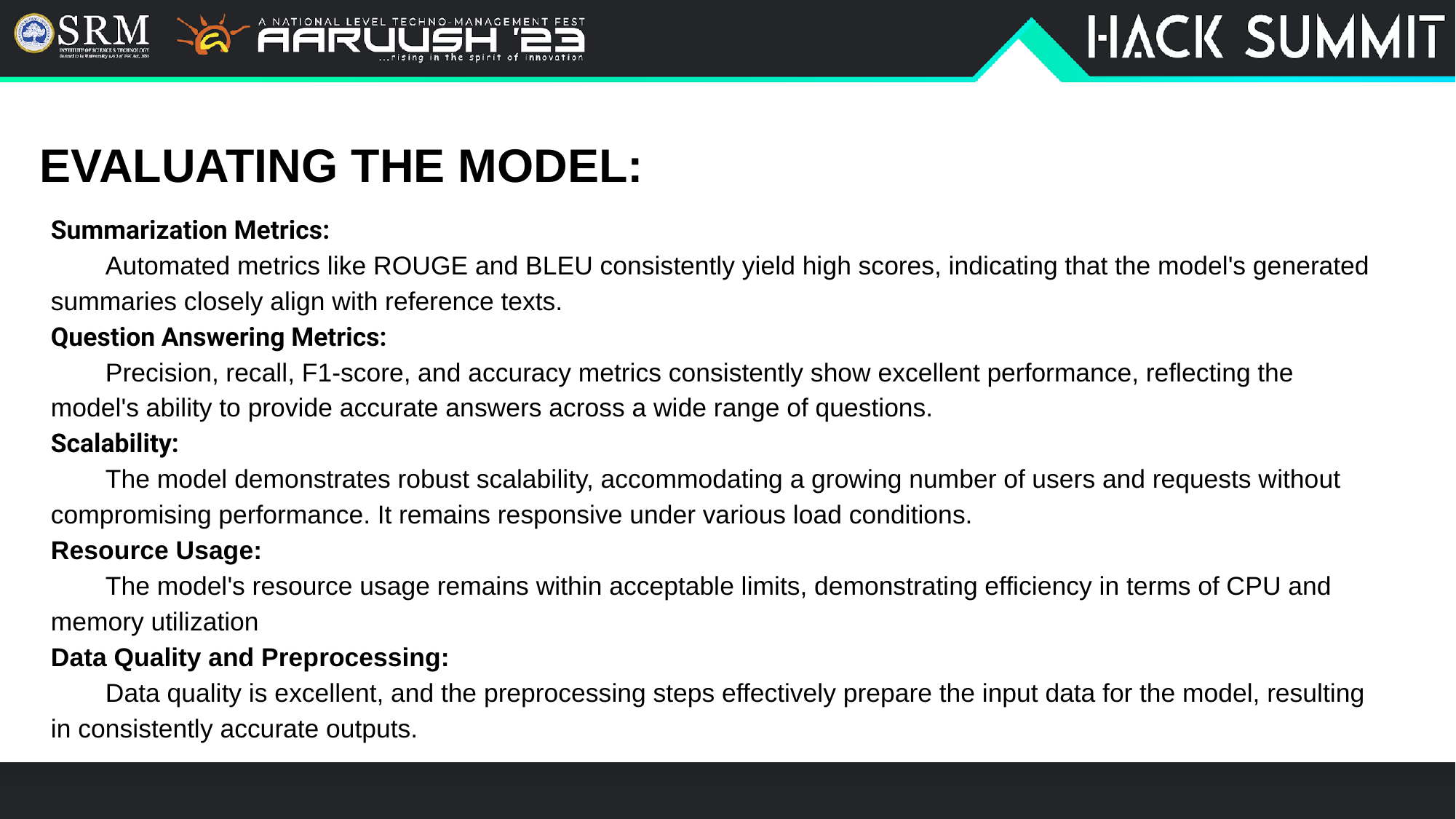

EVALUATING THE MODEL:
Summarization Metrics:
Automated metrics like ROUGE and BLEU consistently yield high scores, indicating that the model's generated summaries closely align with reference texts.
Question Answering Metrics:
Precision, recall, F1-score, and accuracy metrics consistently show excellent performance, reflecting the model's ability to provide accurate answers across a wide range of questions.
Scalability:
The model demonstrates robust scalability, accommodating a growing number of users and requests without compromising performance. It remains responsive under various load conditions.
Resource Usage:
The model's resource usage remains within acceptable limits, demonstrating efficiency in terms of CPU and memory utilization
Data Quality and Preprocessing:
Data quality is excellent, and the preprocessing steps effectively prepare the input data for the model, resulting in consistently accurate outputs.